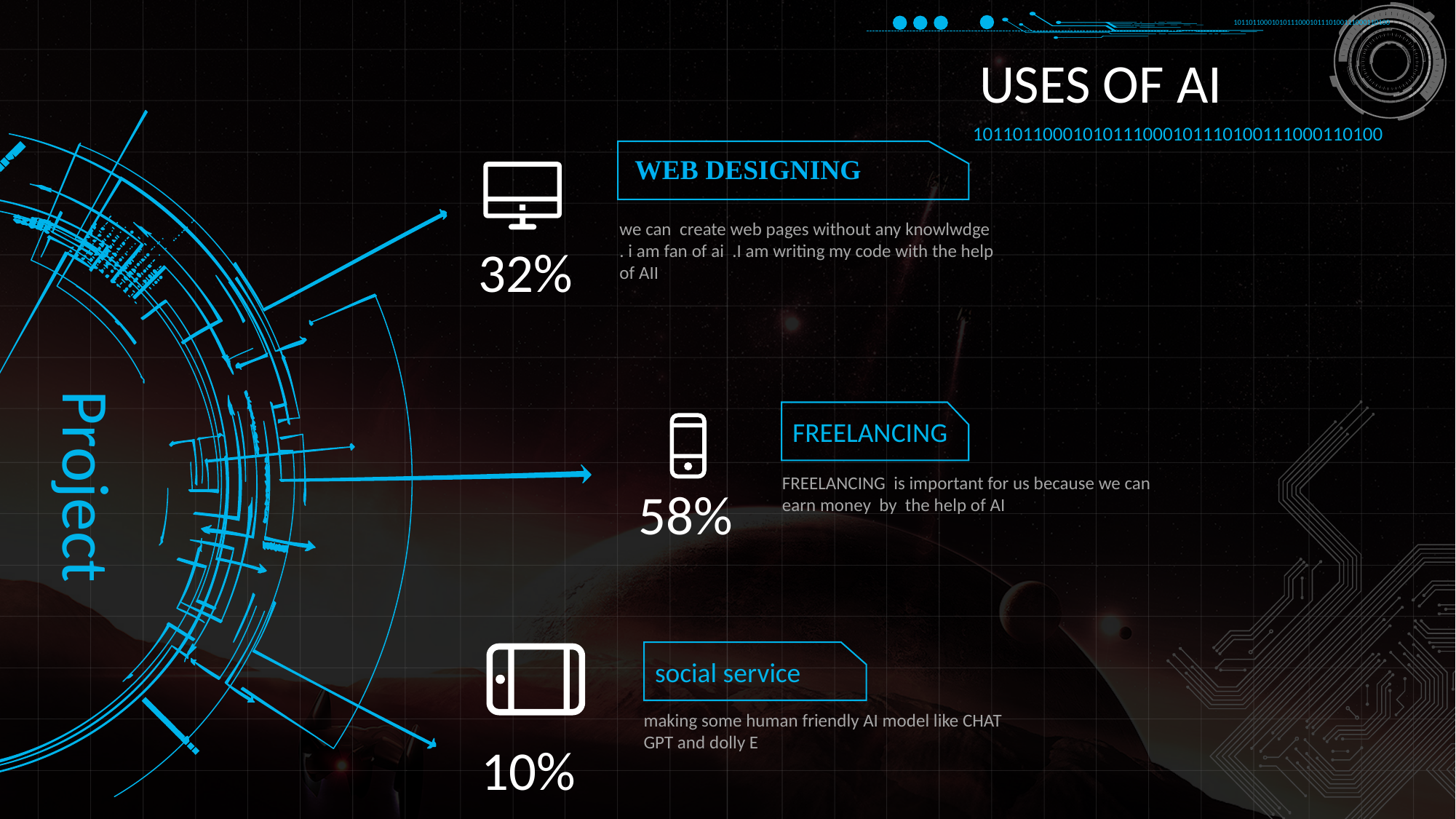

10110110001010111000101110100111000110100
USES OF AI

10110110001010111000101110100111000110100

WEB DESIGNING

32%
we can  create web pages without any knowlwdge  . i am fan of ai  .I am writing my code with the help of AII
Project

FREELANCING

58%
FREELANCING  is important for us because we can earn money  by  the help of AI
social service

10%
making some human friendly AI model like CHAT GPT and dolly E